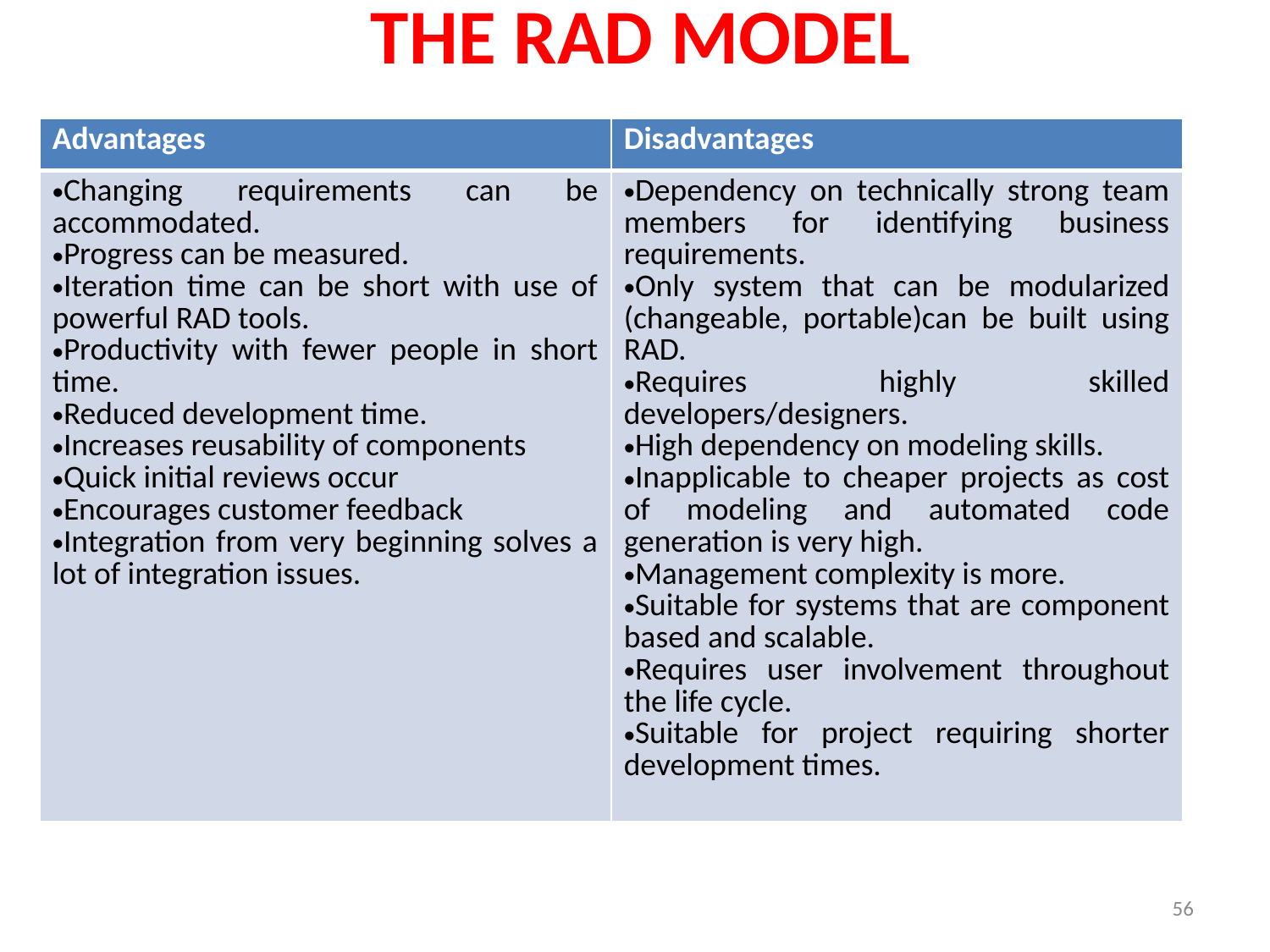

# THE RAD MODEL
| Advantages | Disadvantages |
| --- | --- |
| Changing requirements can be accommodated. Progress can be measured. Iteration time can be short with use of powerful RAD tools. Productivity with fewer people in short time. Reduced development time. Increases reusability of components Quick initial reviews occur Encourages customer feedback Integration from very beginning solves a lot of integration issues. | Dependency on technically strong team members for identifying business requirements. Only system that can be modularized (changeable, portable)can be built using RAD. Requires highly skilled developers/designers. High dependency on modeling skills. Inapplicable to cheaper projects as cost of modeling and automated code generation is very high. Management complexity is more. Suitable for systems that are component based and scalable. Requires user involvement throughout the life cycle. Suitable for project requiring shorter development times. |
56